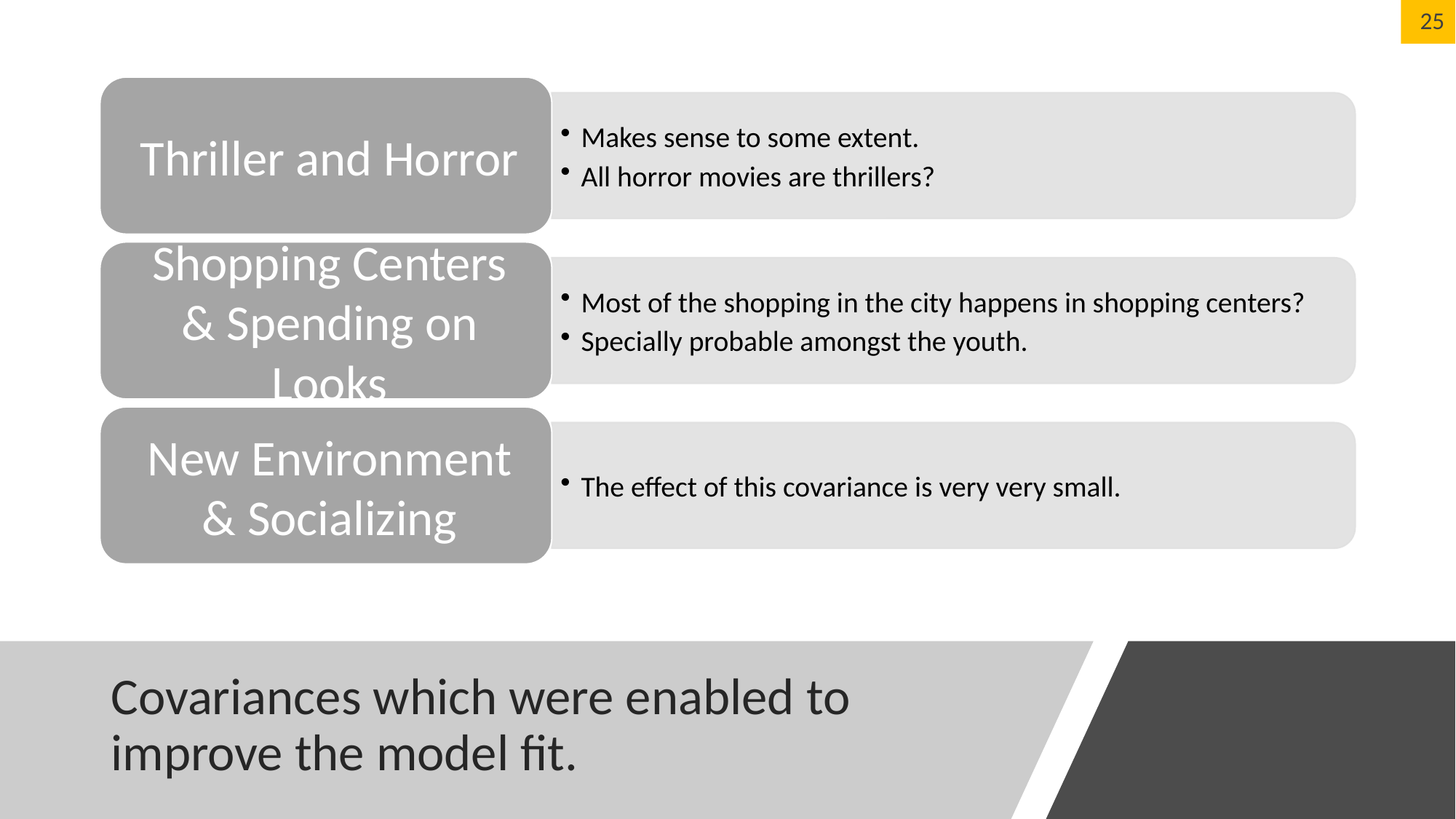

Makes sense to some extent.
All horror movies are thrillers?
Thriller and Horror
Most of the shopping in the city happens in shopping centers?
Specially probable amongst the youth.
Shopping Centers & Spending on Looks
The effect of this covariance is very very small.
New Environment & Socializing

# Covariances which were enabled to improve the model fit.